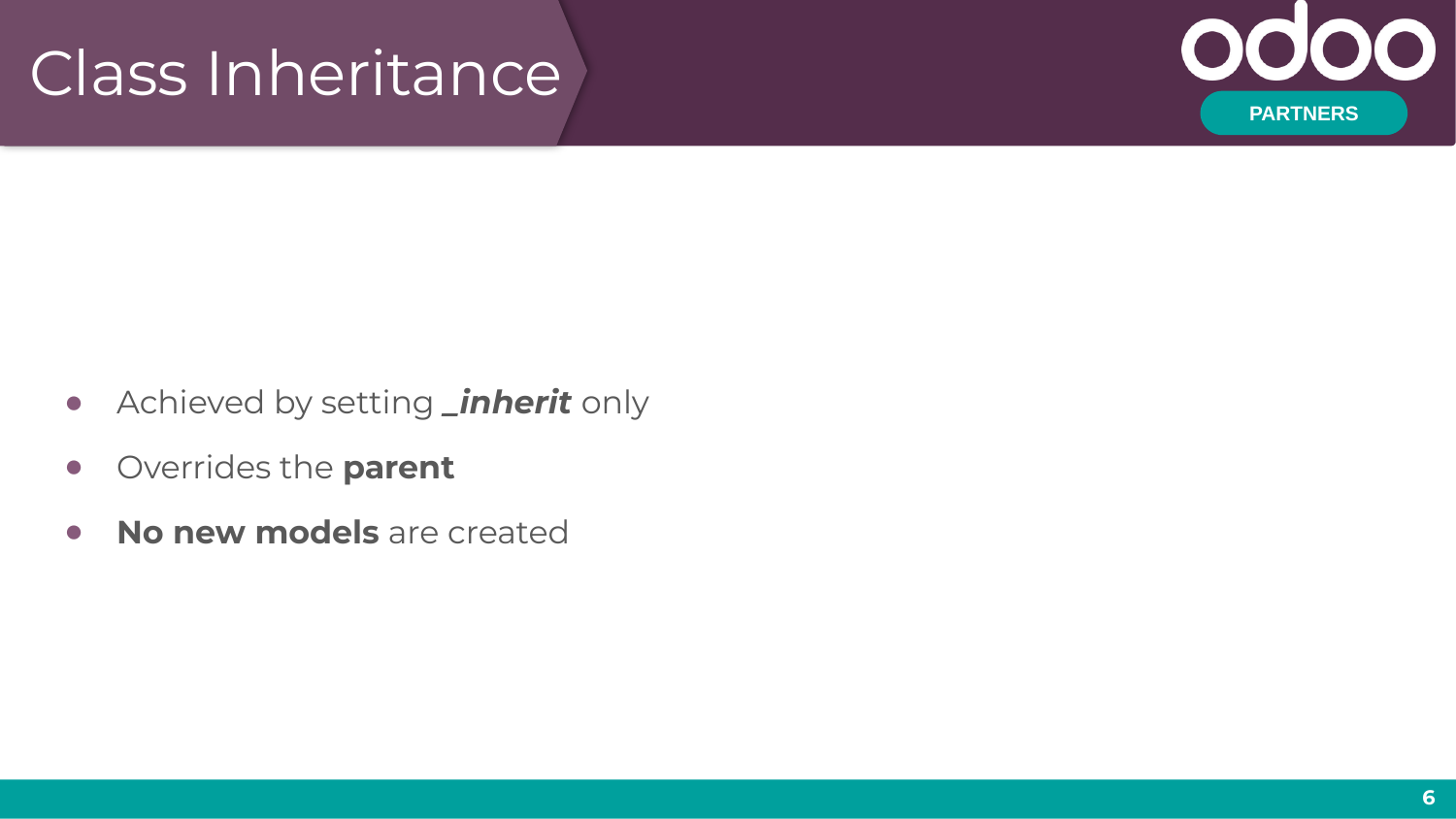

# Class Inheritance
Achieved by setting _inherit only
Overrides the parent
No new models are created
6